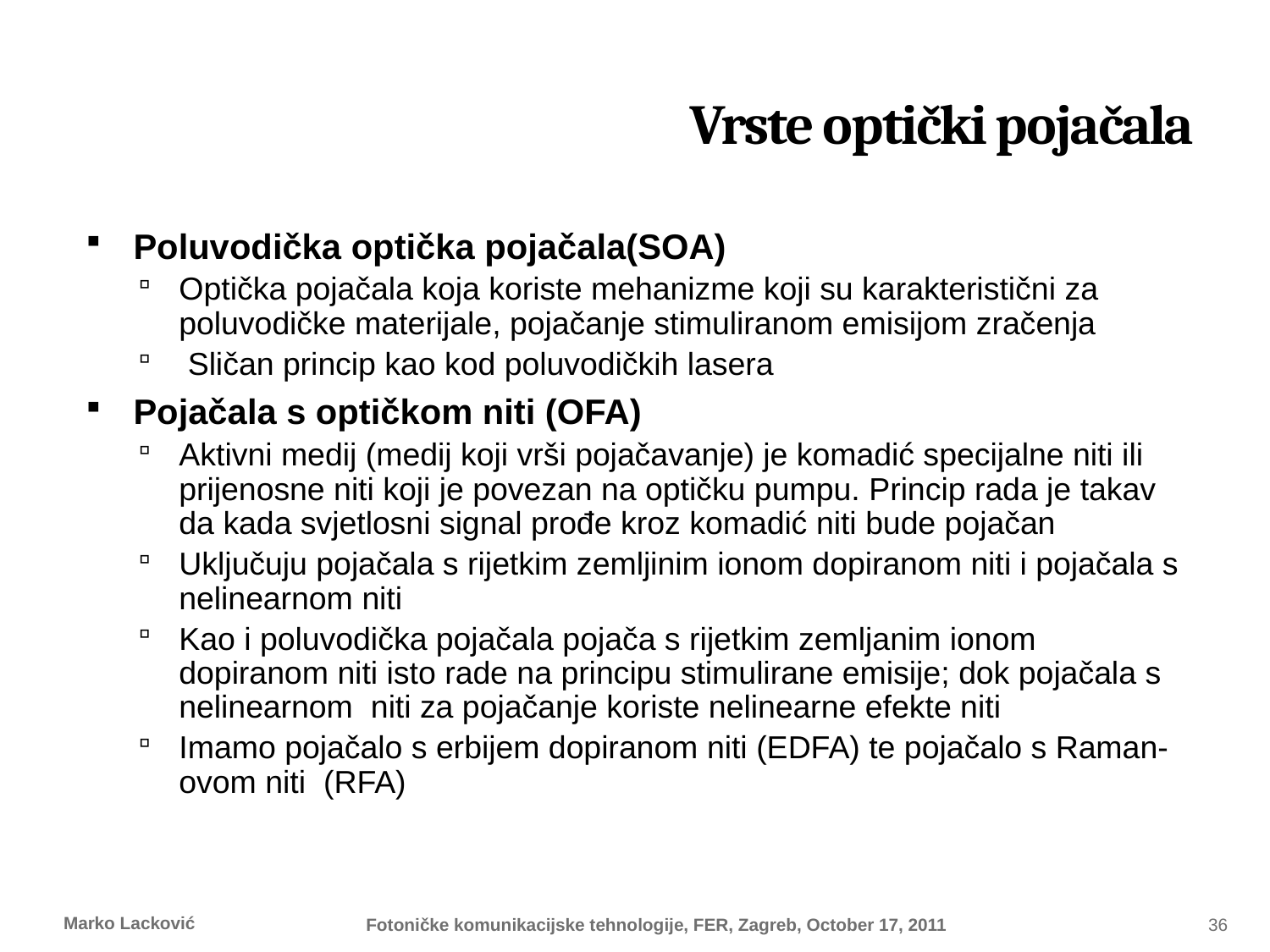

# Vrste optički pojačala
Poluvodička optička pojačala(SOA)
Optička pojačala koja koriste mehanizme koji su karakteristični za poluvodičke materijale, pojačanje stimuliranom emisijom zračenja
 Sličan princip kao kod poluvodičkih lasera
Pojačala s optičkom niti (OFA)
Aktivni medij (medij koji vrši pojačavanje) je komadić specijalne niti ili prijenosne niti koji je povezan na optičku pumpu. Princip rada je takav da kada svjetlosni signal prođe kroz komadić niti bude pojačan
Uključuju pojačala s rijetkim zemljinim ionom dopiranom niti i pojačala s nelinearnom niti
Kao i poluvodička pojačala pojača s rijetkim zemljanim ionom dopiranom niti isto rade na principu stimulirane emisije; dok pojačala s nelinearnom  niti za pojačanje koriste nelinearne efekte niti
Imamo pojačalo s erbijem dopiranom niti (EDFA) te pojačalo s Raman-ovom niti  (RFA)